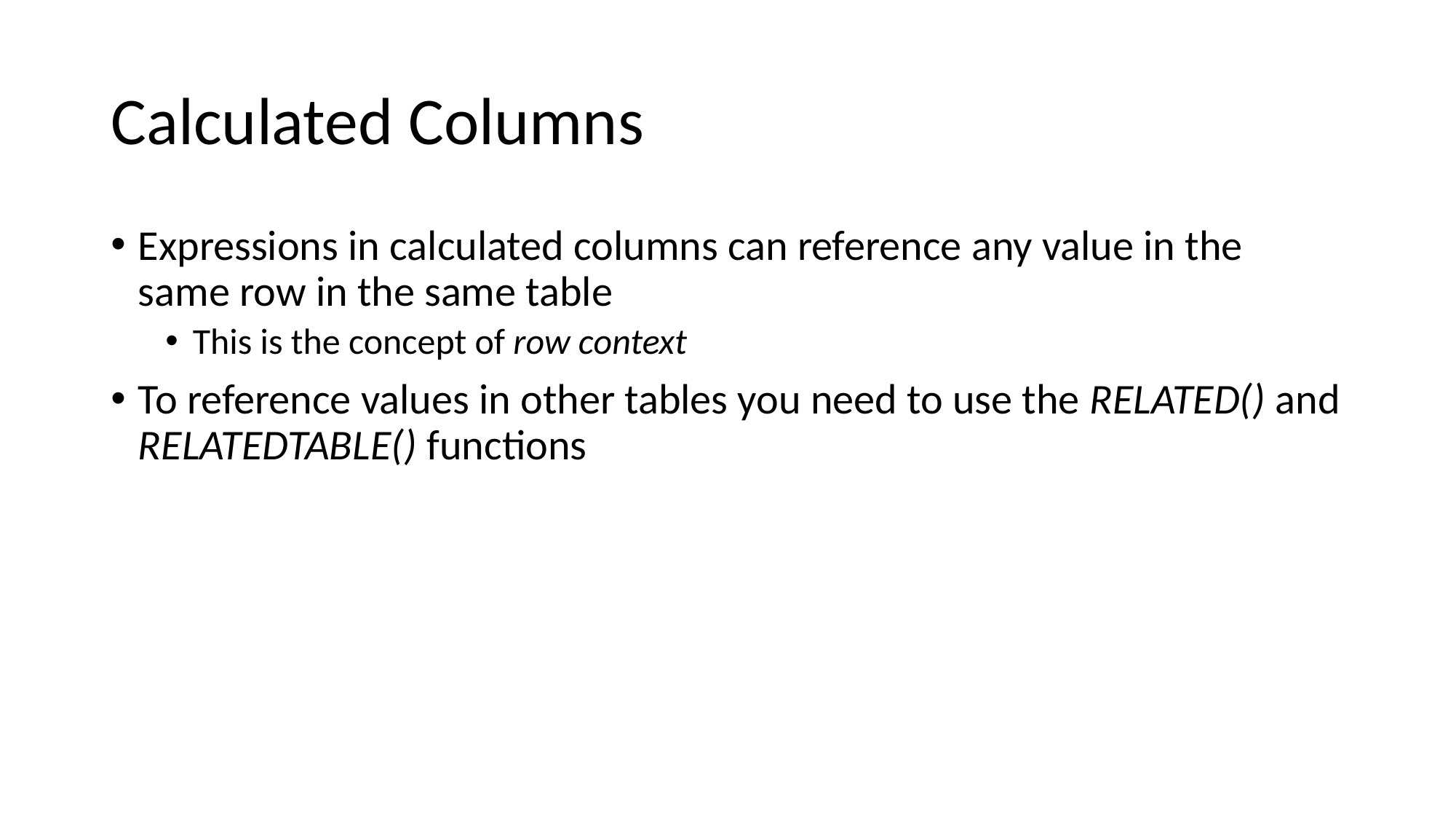

# Calculated Columns
Expressions in calculated columns can reference any value in the same row in the same table
This is the concept of row context
To reference values in other tables you need to use the RELATED() and RELATEDTABLE() functions